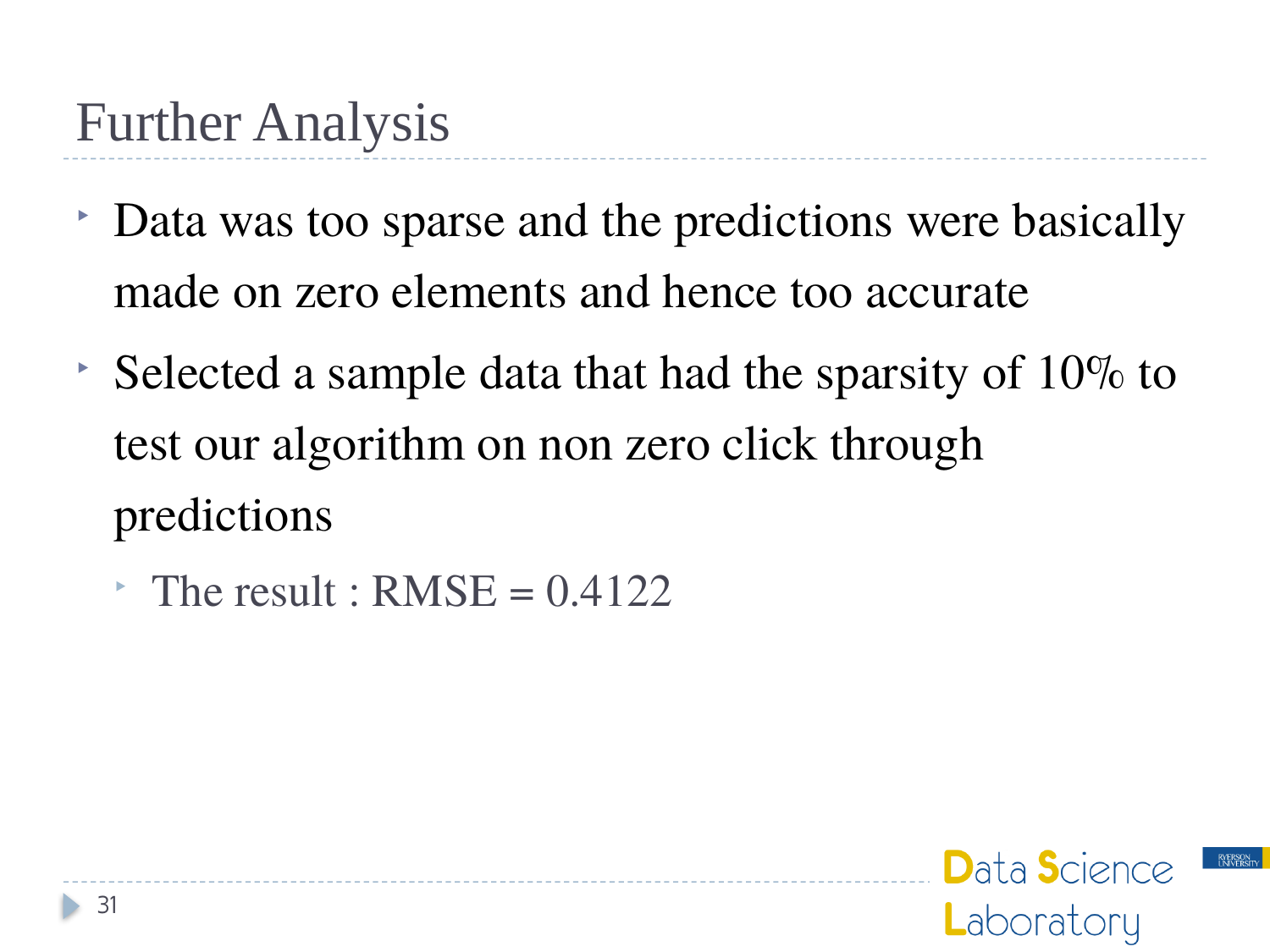

# Further Analysis
Data was too sparse and the predictions were basically made on zero elements and hence too accurate
Selected a sample data that had the sparsity of 10% to test our algorithm on non zero click through predictions
The result : RMSE = 0.4122

31